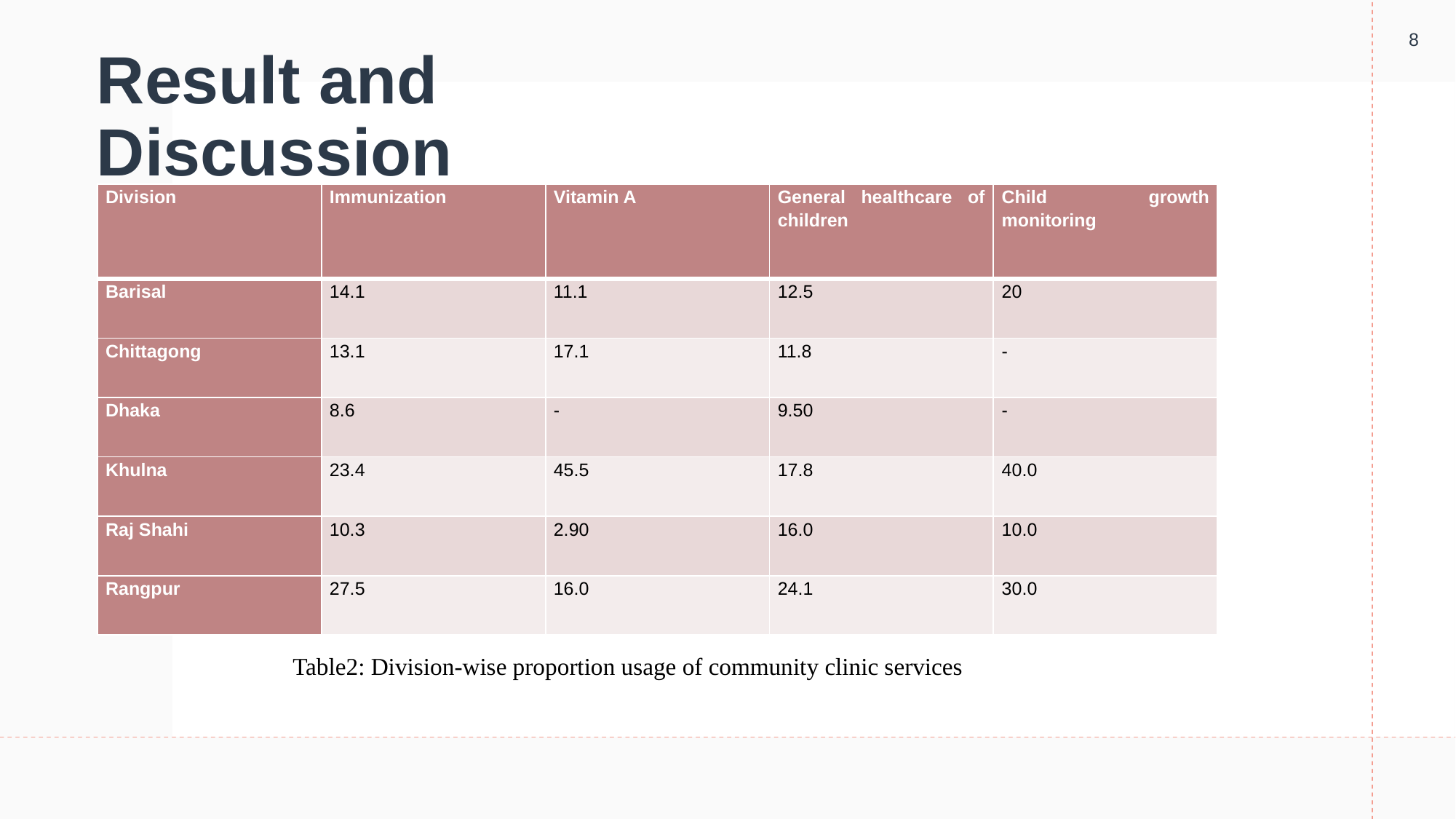

8
# Result and Discussion
| Division | Immunization | Vitamin A | General healthcare of children | Child growth monitoring |
| --- | --- | --- | --- | --- |
| Barisal | 14.1 | 11.1 | 12.5 | 20 |
| Chittagong | 13.1 | 17.1 | 11.8 | - |
| Dhaka | 8.6 | - | 9.50 | - |
| Khulna | 23.4 | 45.5 | 17.8 | 40.0 |
| Raj Shahi | 10.3 | 2.90 | 16.0 | 10.0 |
| Rangpur | 27.5 | 16.0 | 24.1 | 30.0 |
Table2: Division-wise proportion usage of community clinic services